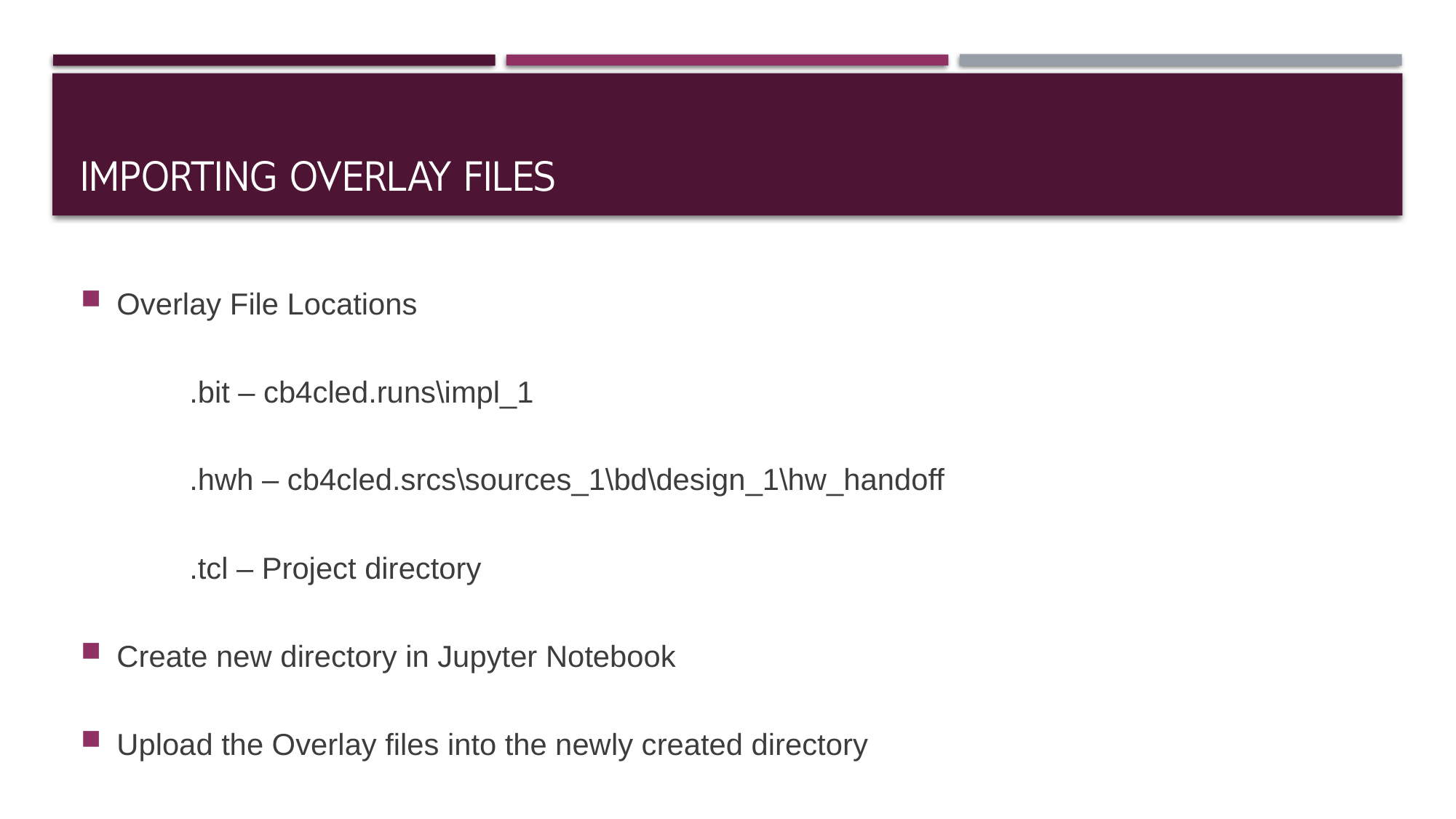

# Importing Overlay files
Overlay File Locations
	.bit – cb4cled.runs\impl_1
	.hwh – cb4cled.srcs\sources_1\bd\design_1\hw_handoff
	.tcl – Project directory
Create new directory in Jupyter Notebook
Upload the Overlay files into the newly created directory